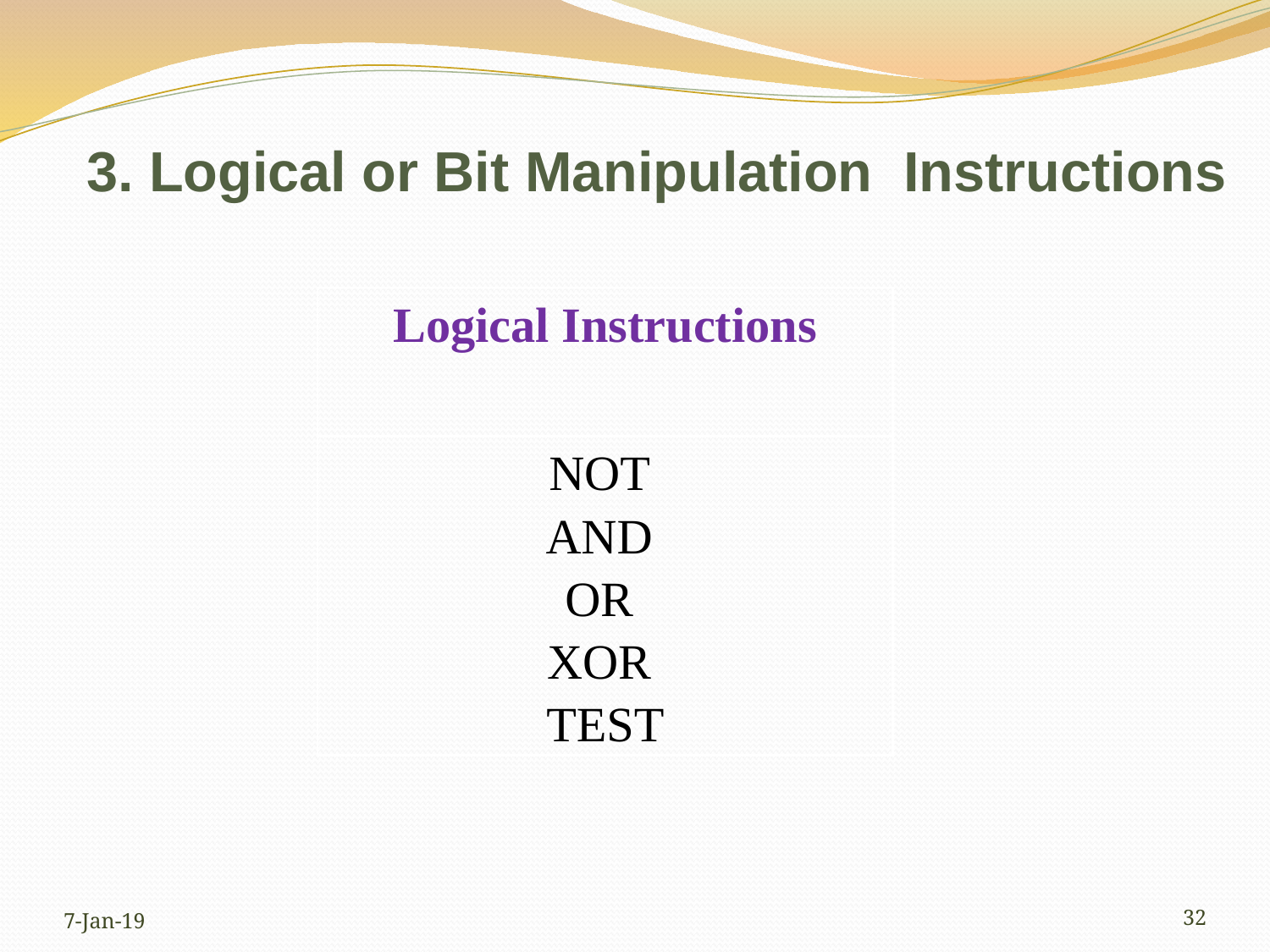

3. Logical or Bit Manipulation  Instructions
| Logical Instructions |
| --- |
| NOT AND OR XOR TEST |
7-Jan-19
32